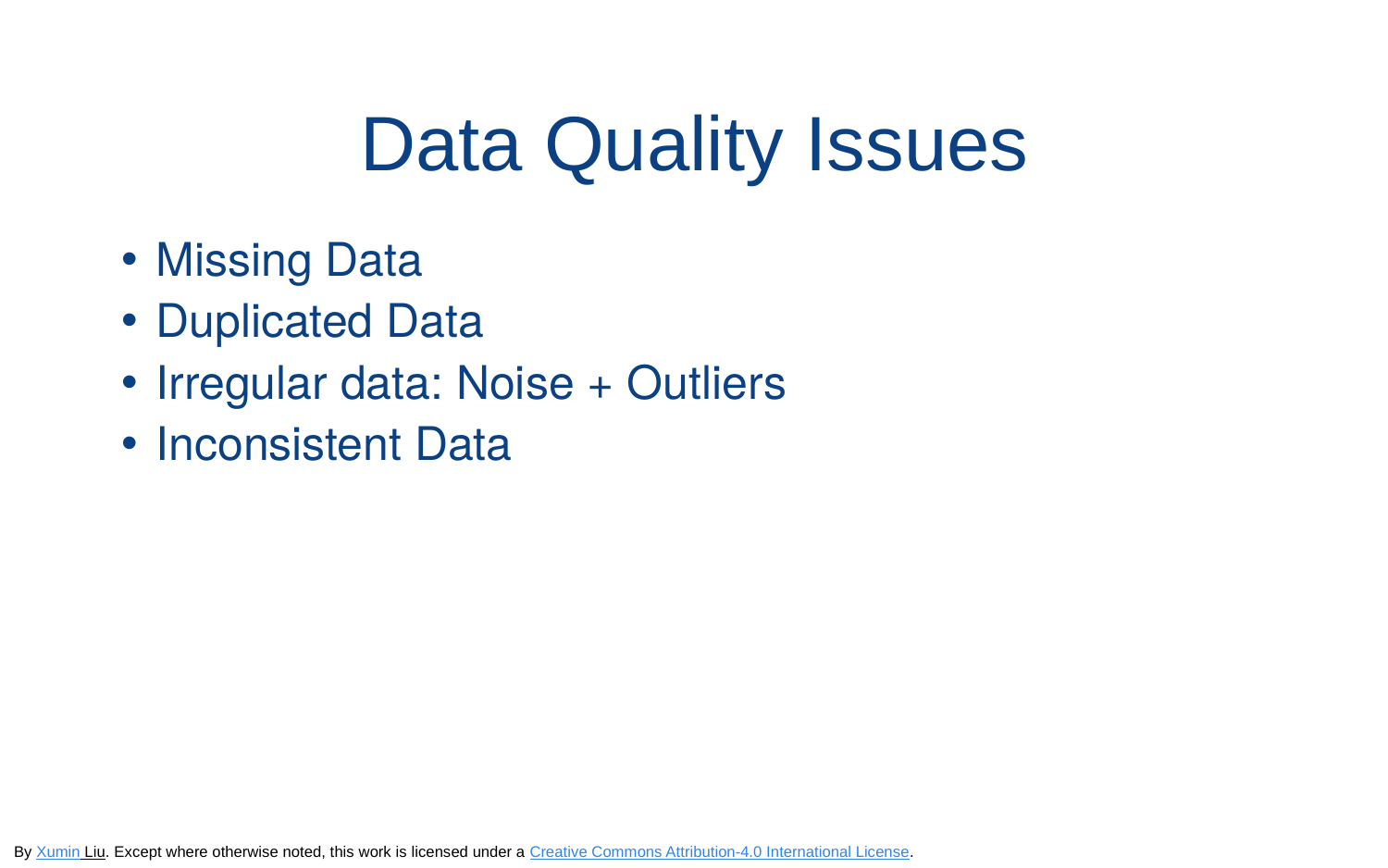

Data Quality Issues
Missing Data
Duplicated Data
Irregular data: Noise + Outliers
Inconsistent Data